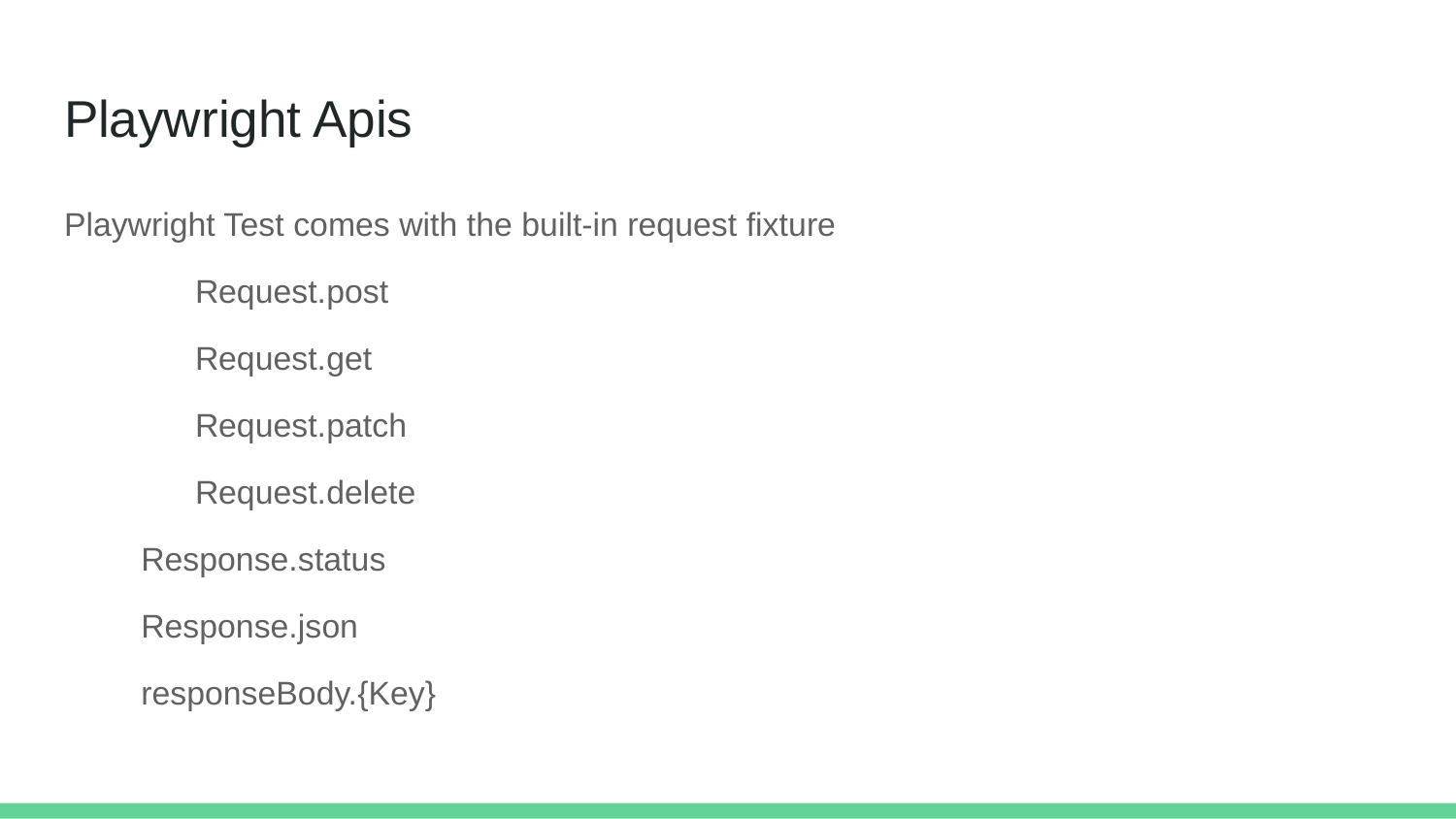

# Playwright Apis
Playwright Test comes with the built-in request fixture
	Request.post
	Request.get
	Request.patch
	Request.delete
Response.status
Response.json
responseBody.{Key}